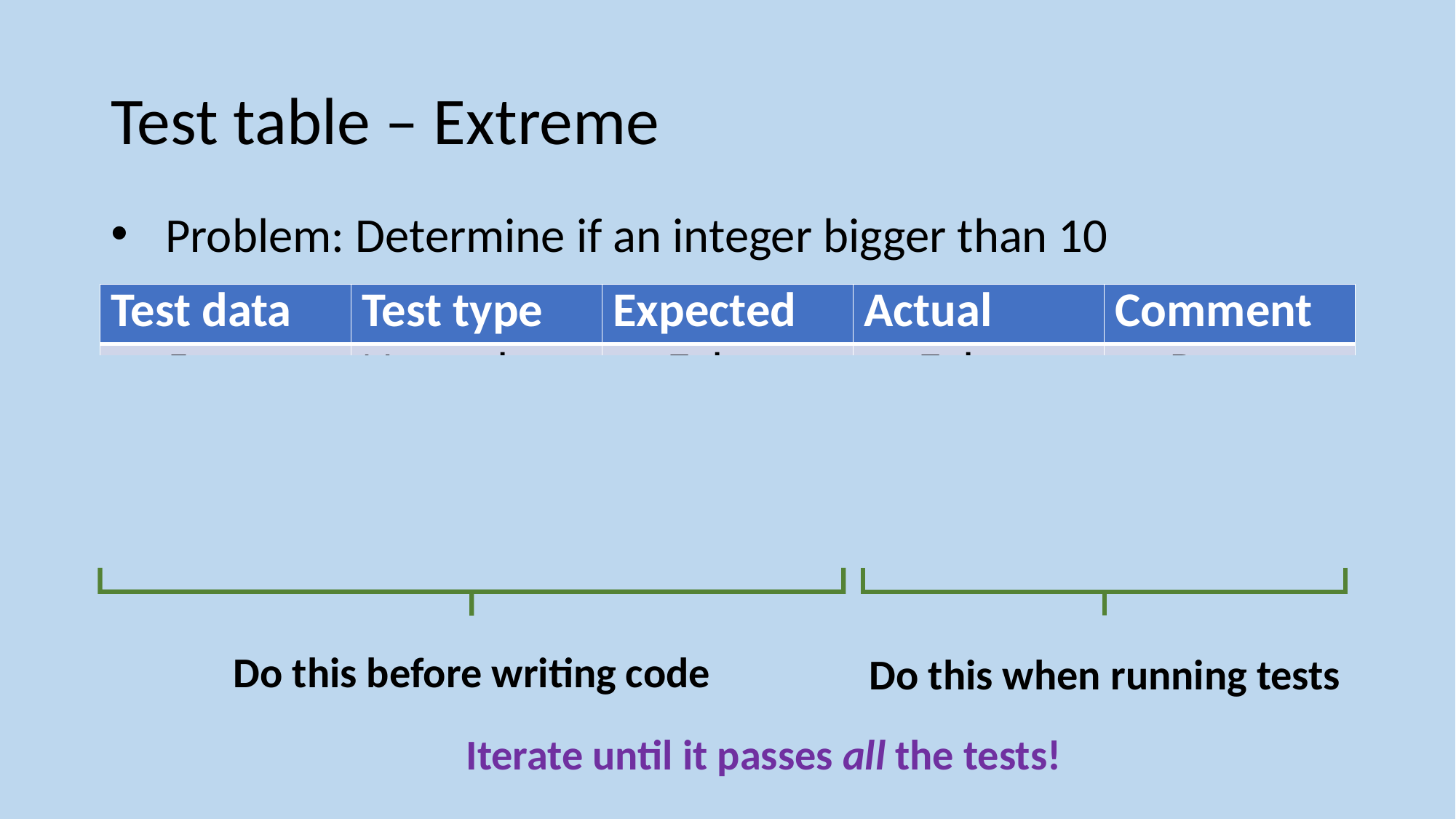

# Test table – Extreme
Problem: Determine if an integer bigger than 10
| Test data | Test type | Expected | Actual | Comment |
| --- | --- | --- | --- | --- |
| 5 | Normal | False | False | Pass |
| 10 | Extreme | False | True | Fail |
| 11 | Extreme | True | True | Pass |

Do this before writing code

Do this when running tests
Iterate until it passes all the tests!